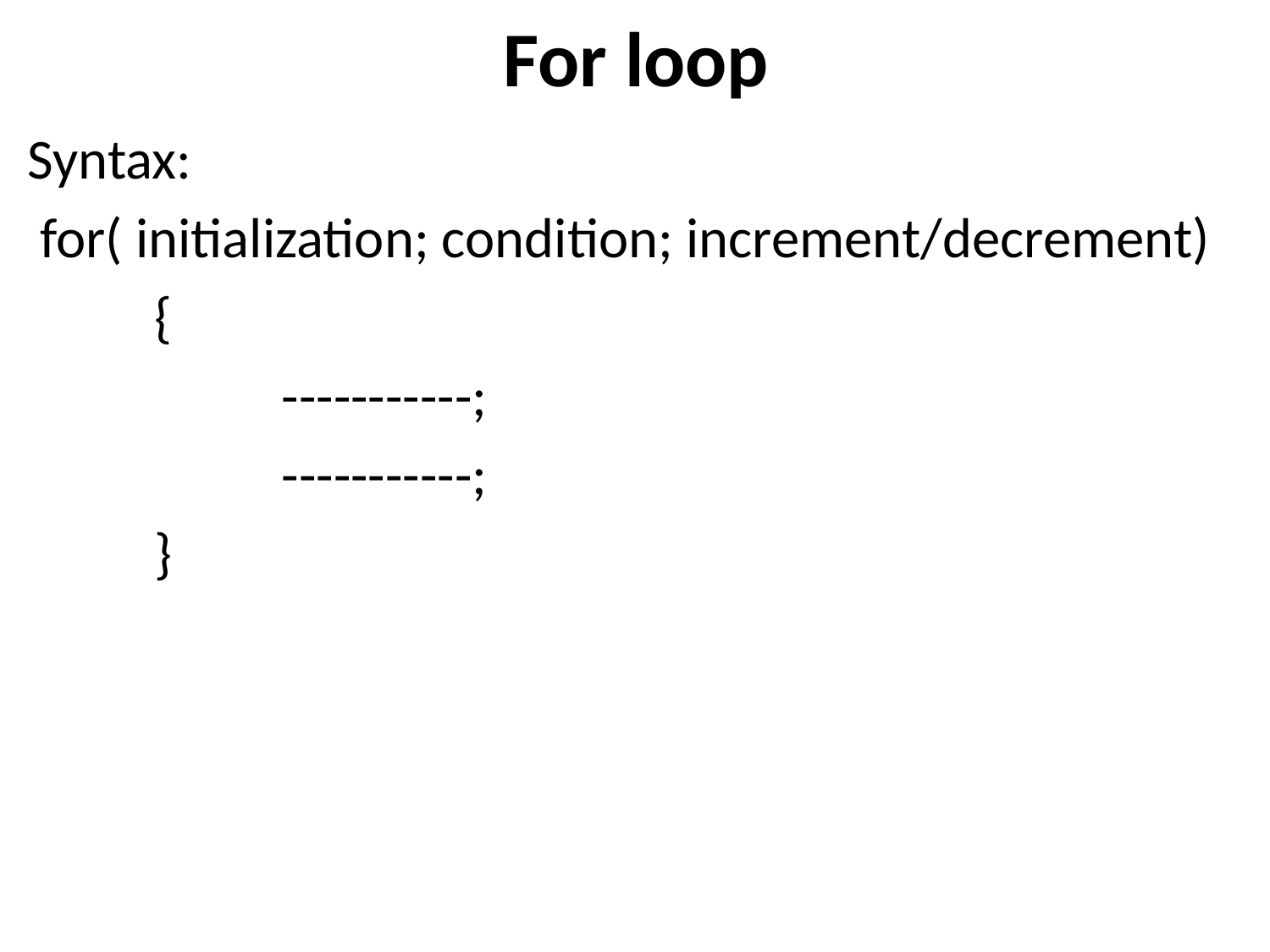

# For loop
Syntax:
 for( initialization; condition; increment/decrement)
 	{
		-----------;
		-----------;
	}